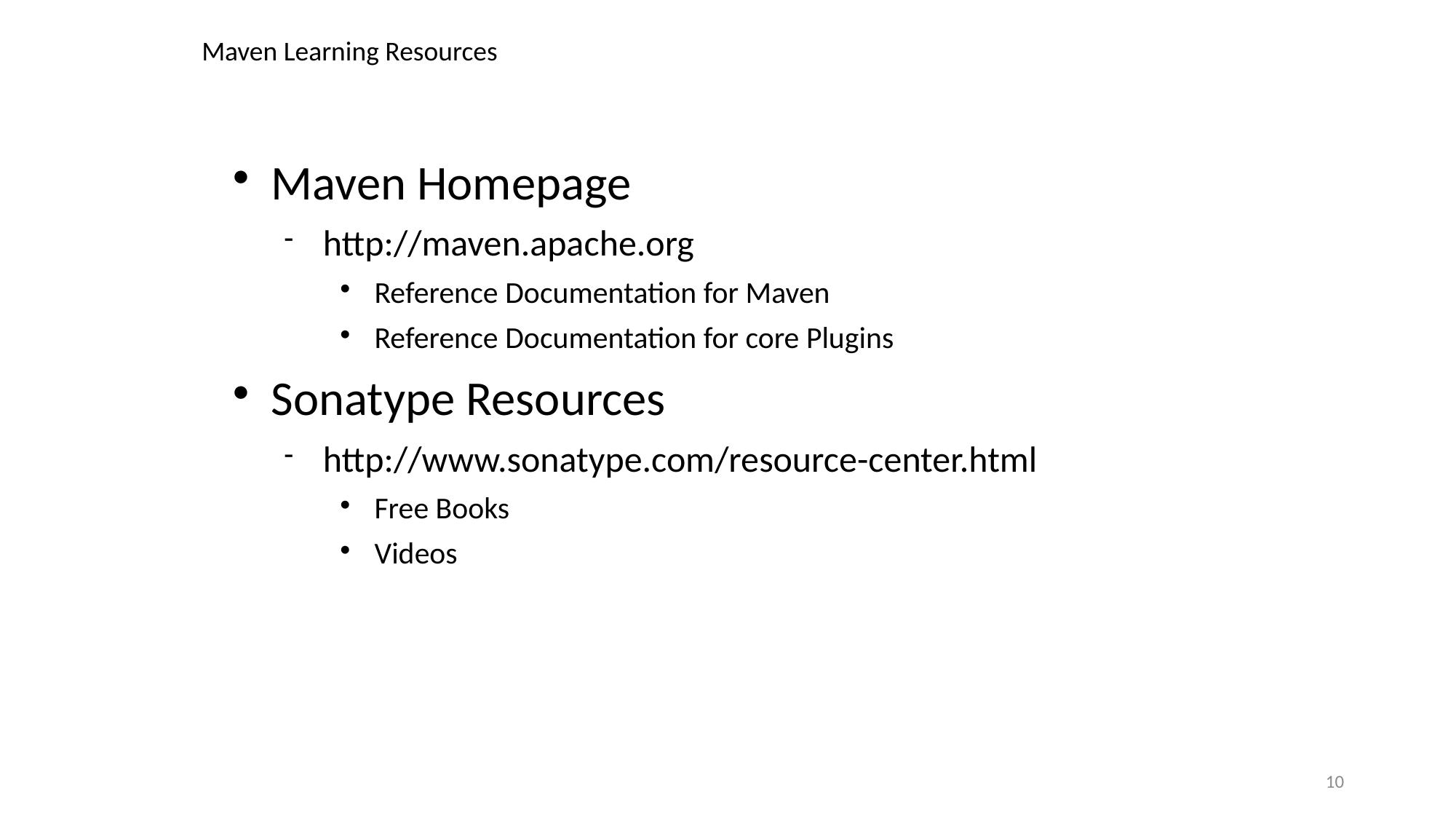

Maven Learning Resources
Maven Homepage
http://maven.apache.org
Reference Documentation for Maven
Reference Documentation for core Plugins
Sonatype Resources
http://www.sonatype.com/resource-center.html
Free Books
Videos

10